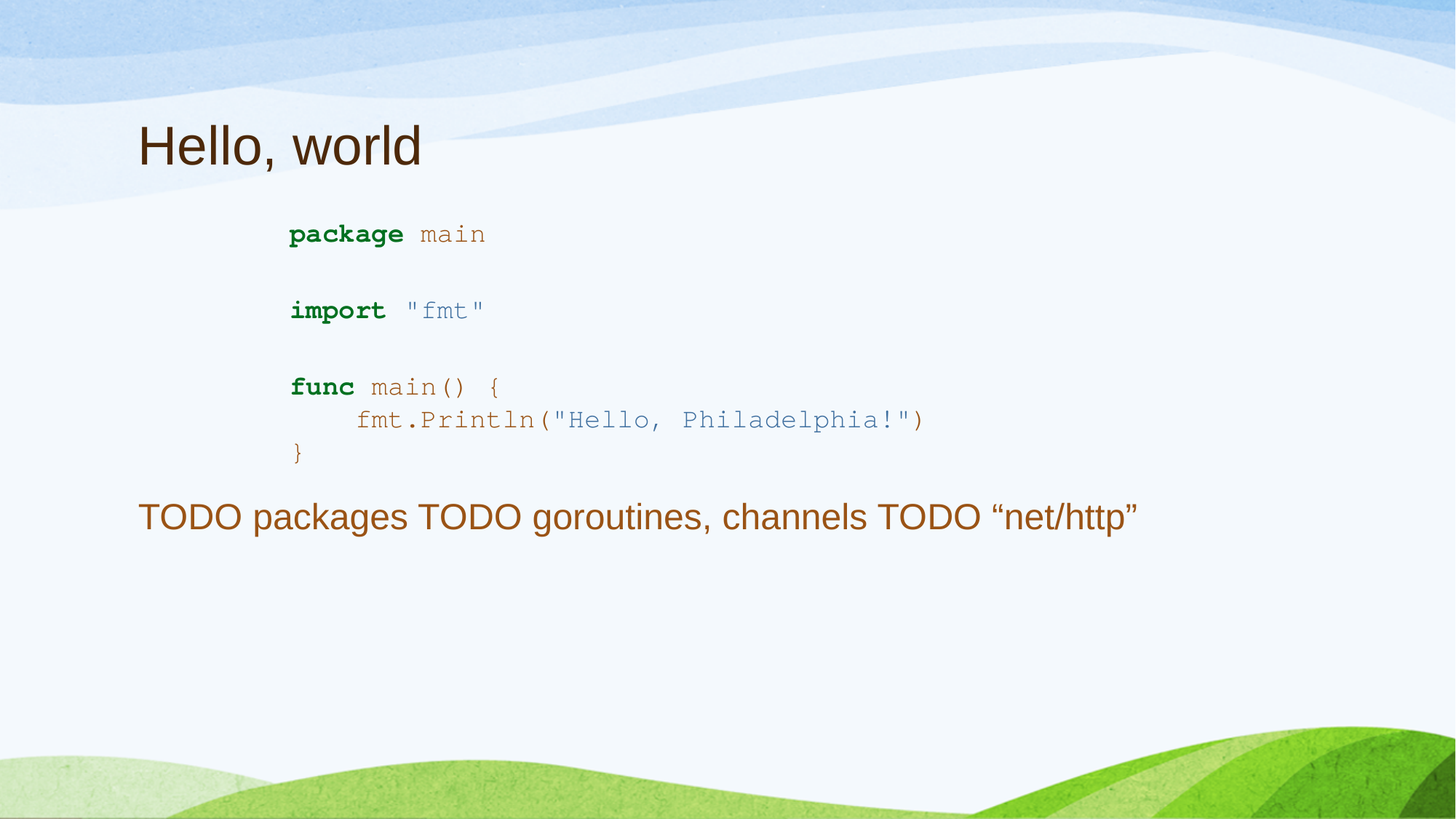

# Hello, world
package main
import "fmt"
func main() {
    fmt.Println("Hello, Philadelphia!")
}
TODO packages TODO goroutines, channels TODO “net/http”